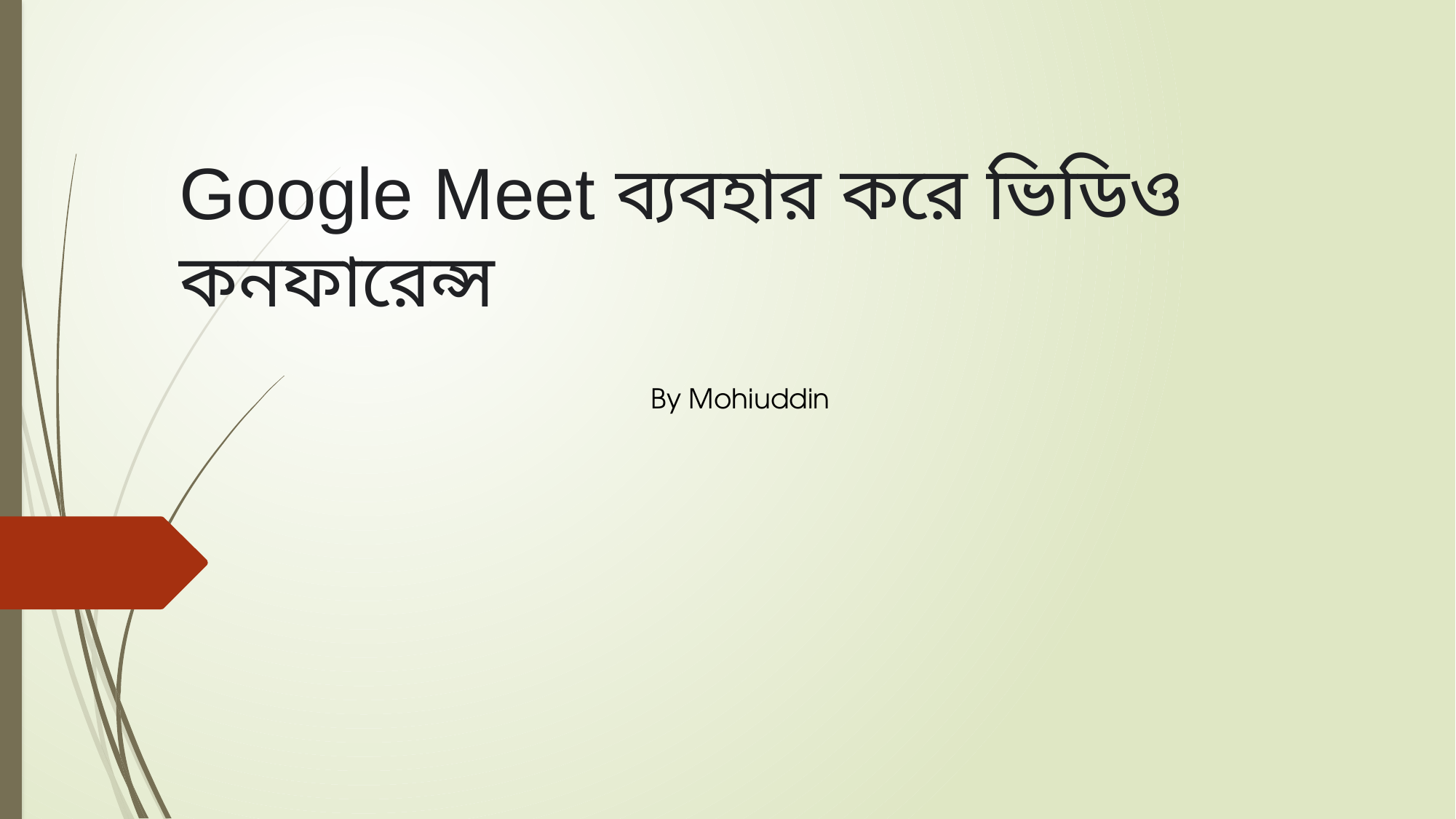

# Google Meet ব্যবহার করে ভিডিও কনফারেন্স
By Mohiuddin